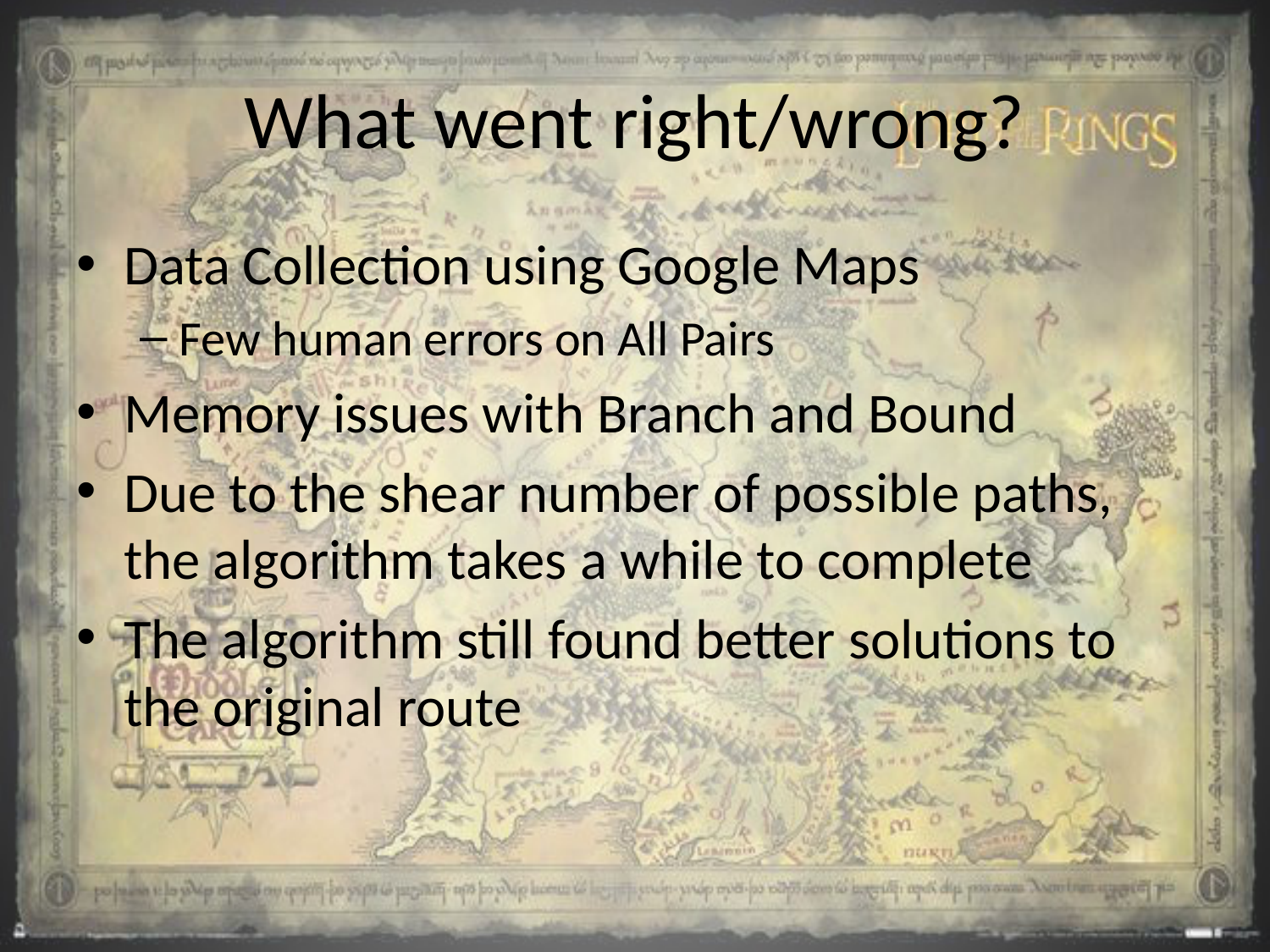

# What went right/wrong?
Data Collection using Google Maps
Few human errors on All Pairs
Memory issues with Branch and Bound
Due to the shear number of possible paths, the algorithm takes a while to complete
The algorithm still found better solutions to the original route